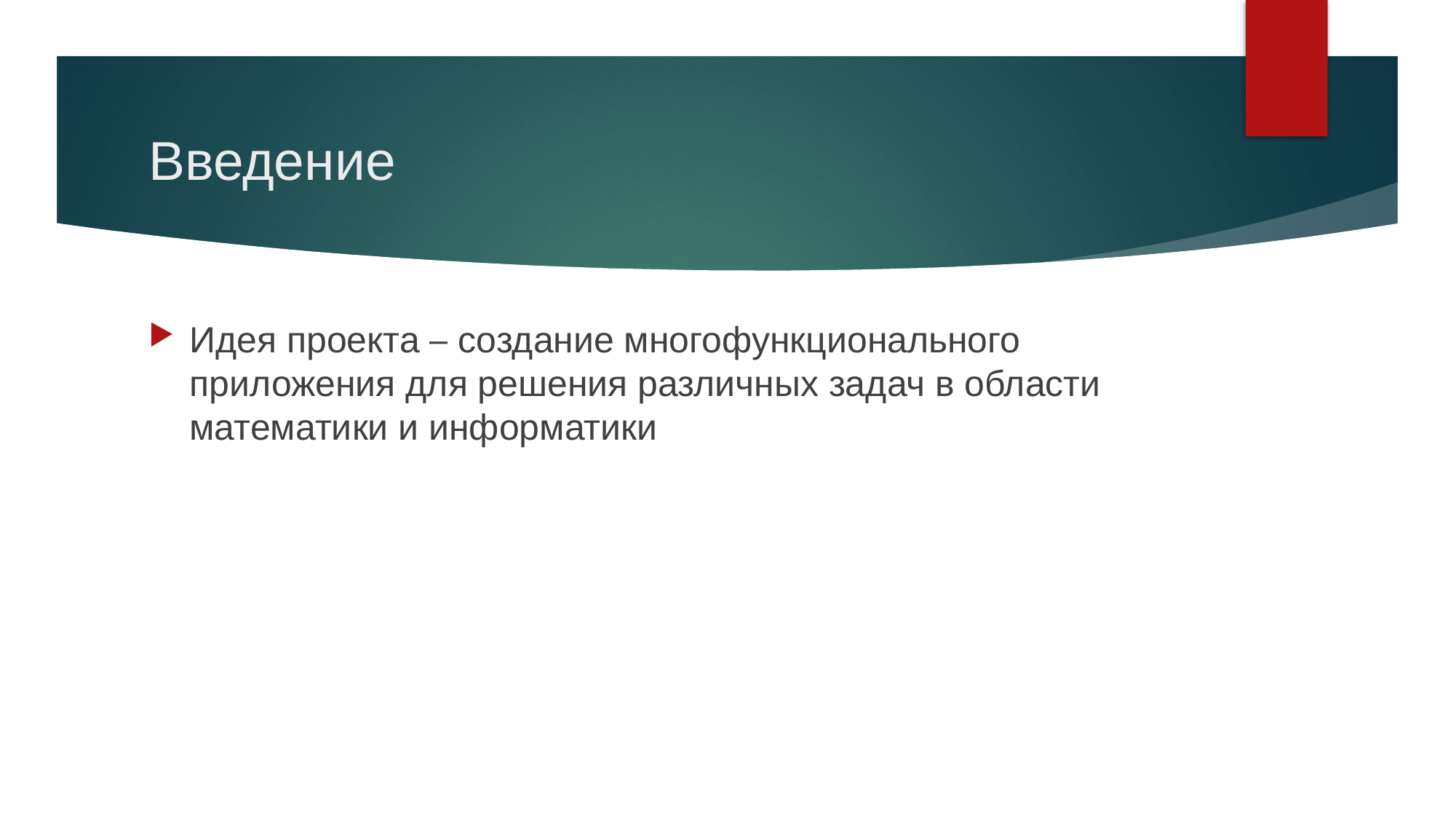

# Введение
Идея проекта – создание многофункционального приложения для решения различных задач в области математики и информатики